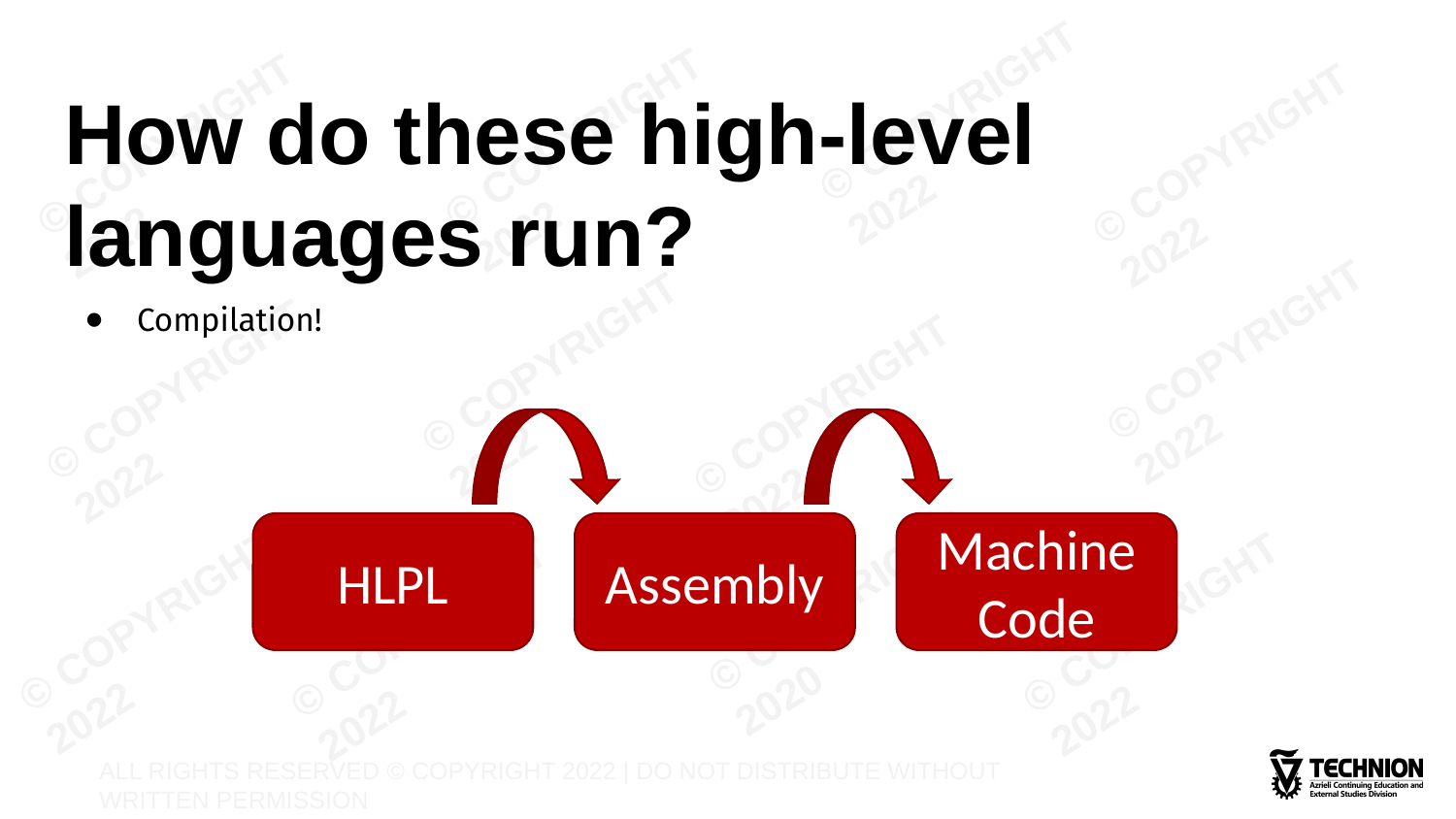

# How do these high-level languages run?
Compilation!

HLPL
Assembly
Machine Code